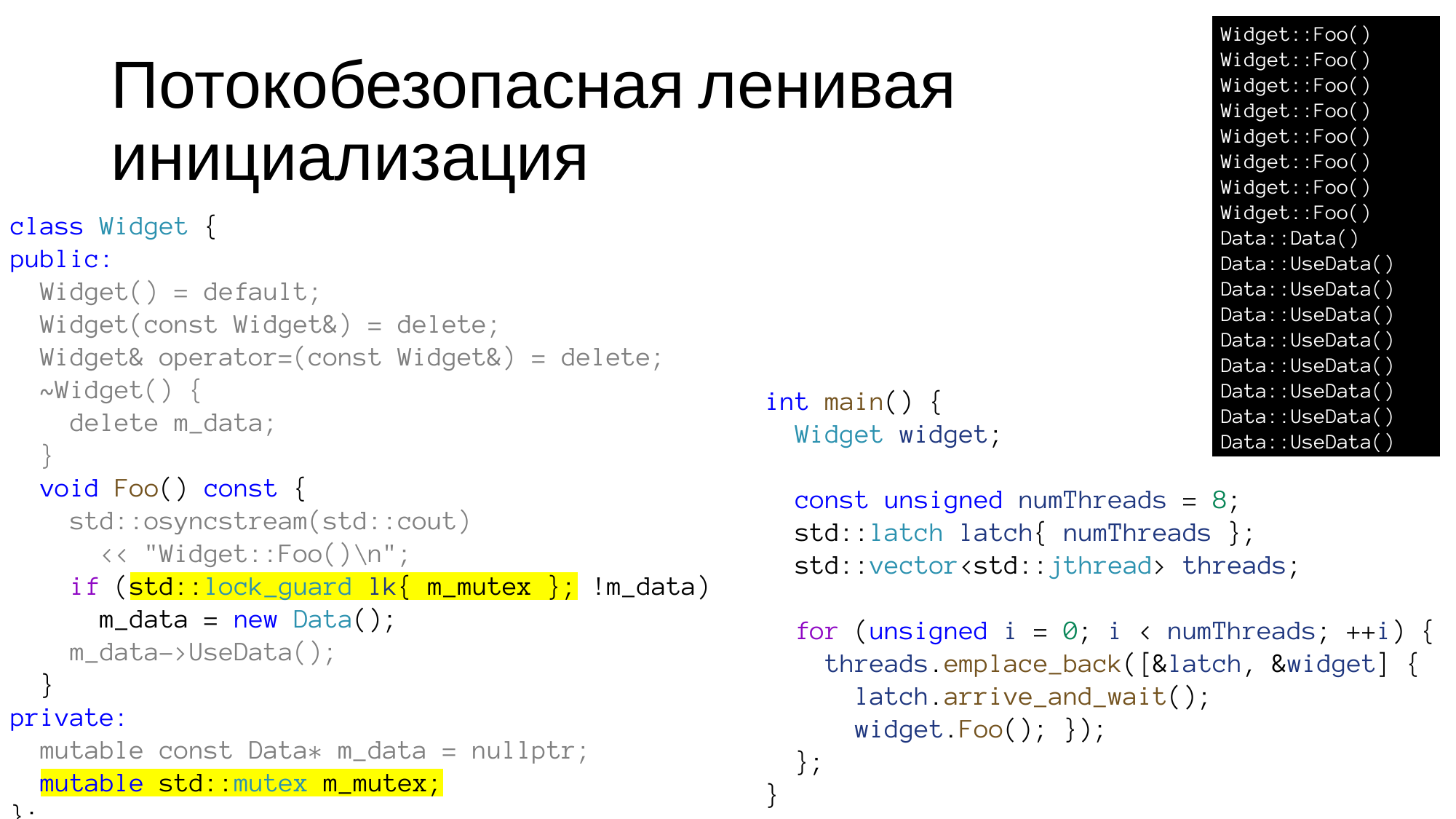

Widget::Foo()
Widget::Foo()
Widget::Foo()
Widget::Foo()
Widget::Foo()
Widget::Foo()
Widget::Foo()
Widget::Foo()
Data::Data()
Data::UseData()
Data::UseData()
Data::UseData()
Data::UseData()
Data::UseData()
Data::UseData()
Data::UseData()
Data::UseData()
# Потокобезопасная ленивая инициализация
class Widget {
public:
  Widget() = default;
  Widget(const Widget&) = delete;
  Widget& operator=(const Widget&) = delete;
  ~Widget() {
    delete m_data;
  }
  void Foo() const {
    std::osyncstream(std::cout)
      << "Widget::Foo()\n";
    if (std::lock_guard lk{ m_mutex }; !m_data)
      m_data = new Data();
    m_data->UseData();
  }
private:
  mutable const Data* m_data = nullptr;
  mutable std::mutex m_mutex;
};
int main() {
  Widget widget;
  const unsigned numThreads = 8;
  std::latch latch{ numThreads };
  std::vector<std::jthread> threads;
  for (unsigned i = 0; i < numThreads; ++i) {
    threads.emplace_back([&latch, &widget] {
      latch.arrive_and_wait();
      widget.Foo(); });
  };
}